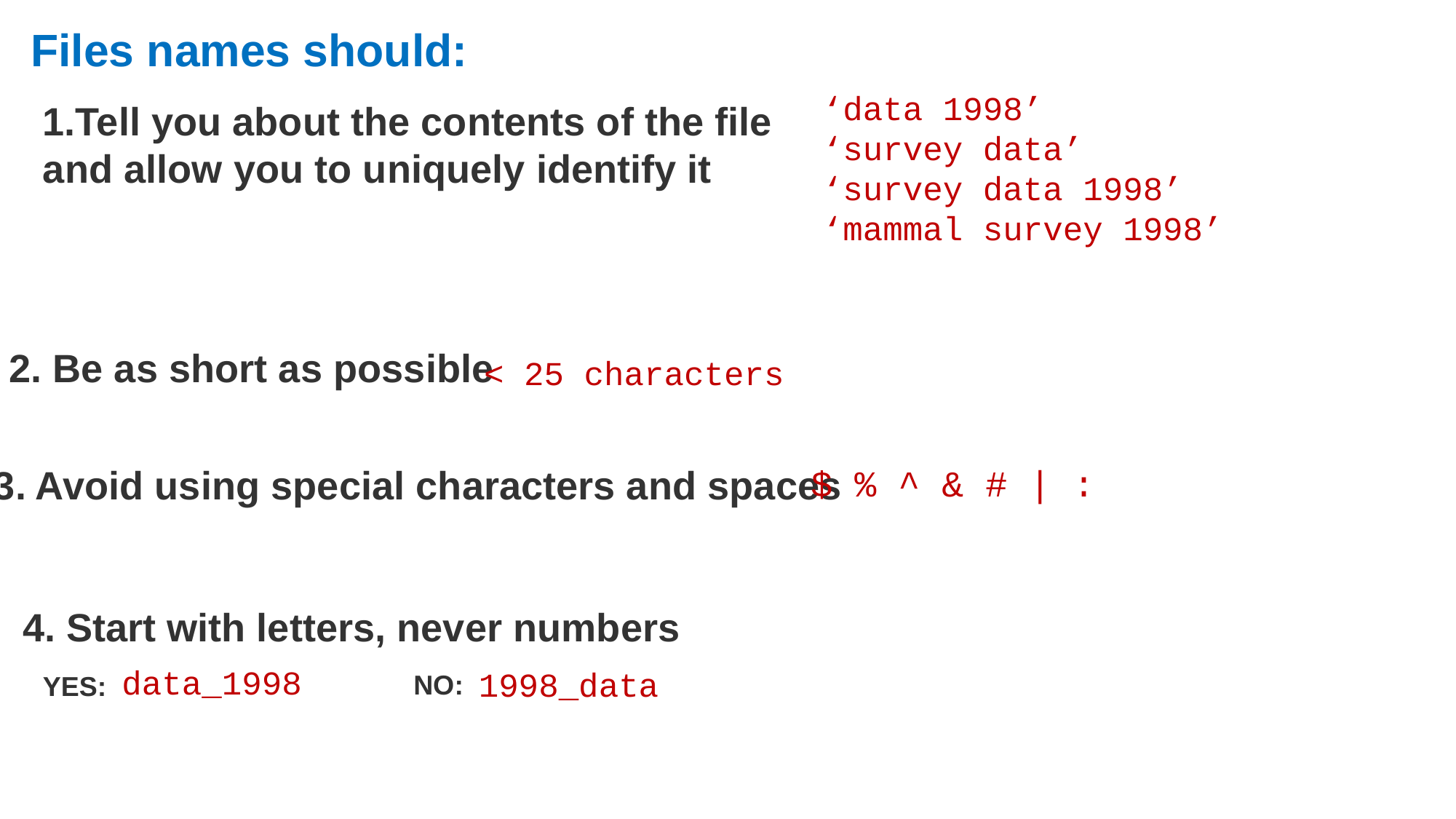

Files names should:
‘data 1998’
‘survey data’
‘survey data 1998’
‘mammal survey 1998’
Tell you about the contents of the file and allow you to uniquely identify it
2. Be as short as possible
< 25 characters
3. Avoid using special characters and spaces
$ % ^ & # | :
4. Start with letters, never numbers
data_1998
1998_data
NO:
YES: